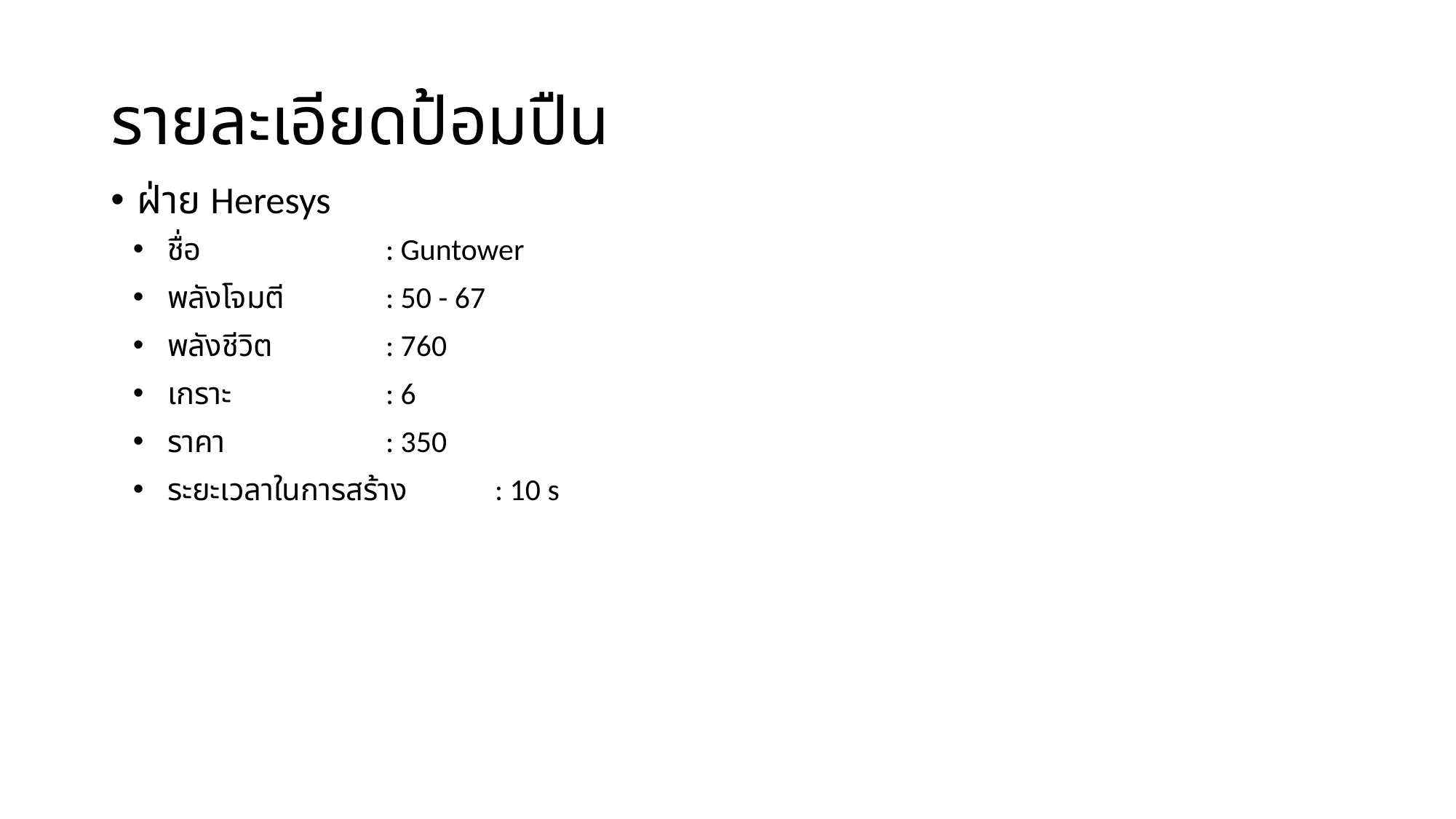

# รายละเอียดป้อมปืน
ฝ่าย Heresys
ชื่อ		: Guntower
พลังโจมตี	: 50 - 67
พลังชีวิต		: 760
เกราะ		: 6
ราคา		: 350
ระยะเวลาในการสร้าง	: 10 s